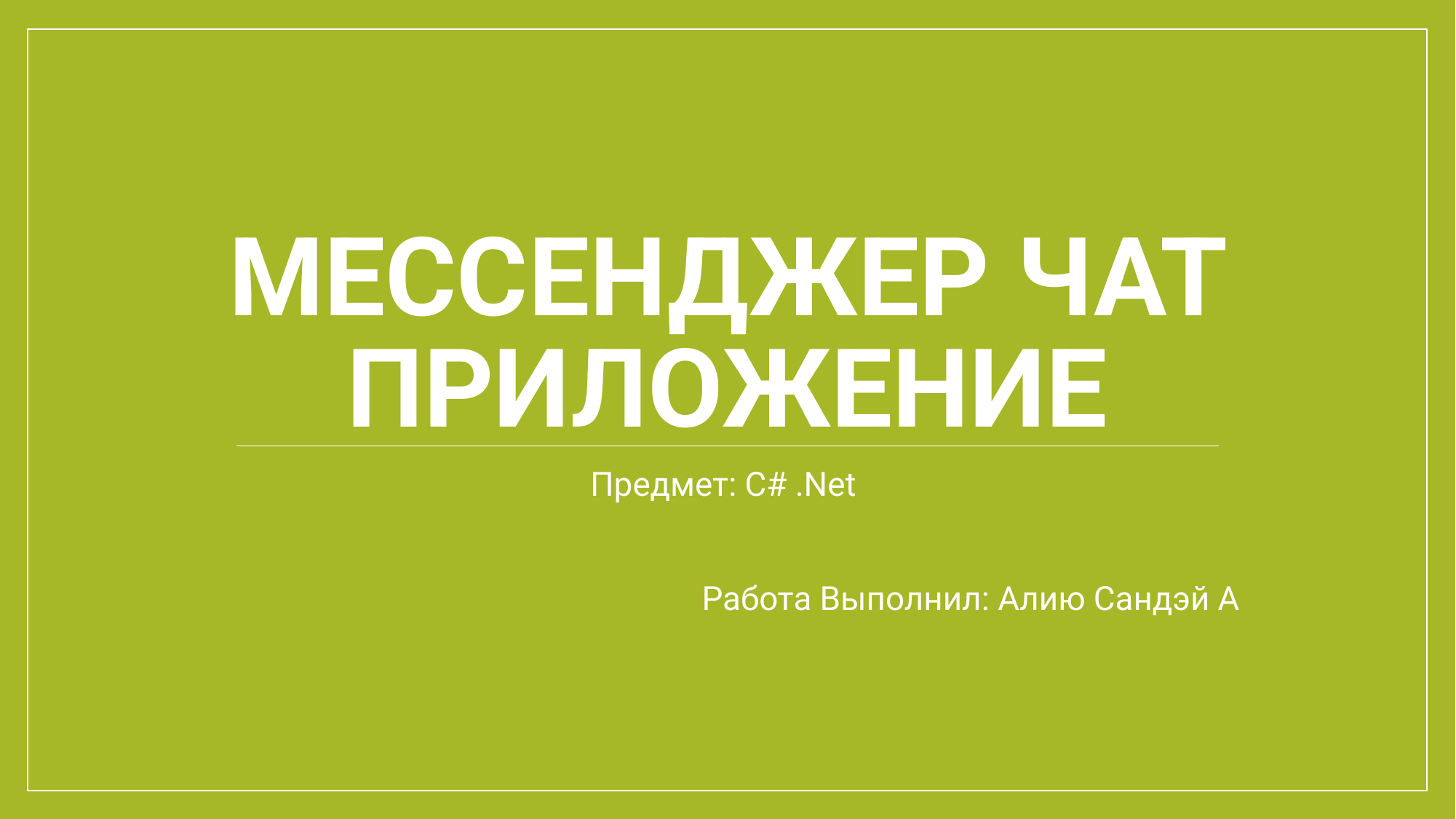

# мессенджер чат приложение
Предмет: С# .Net

Работа Выполнил: Алию Сандэй А